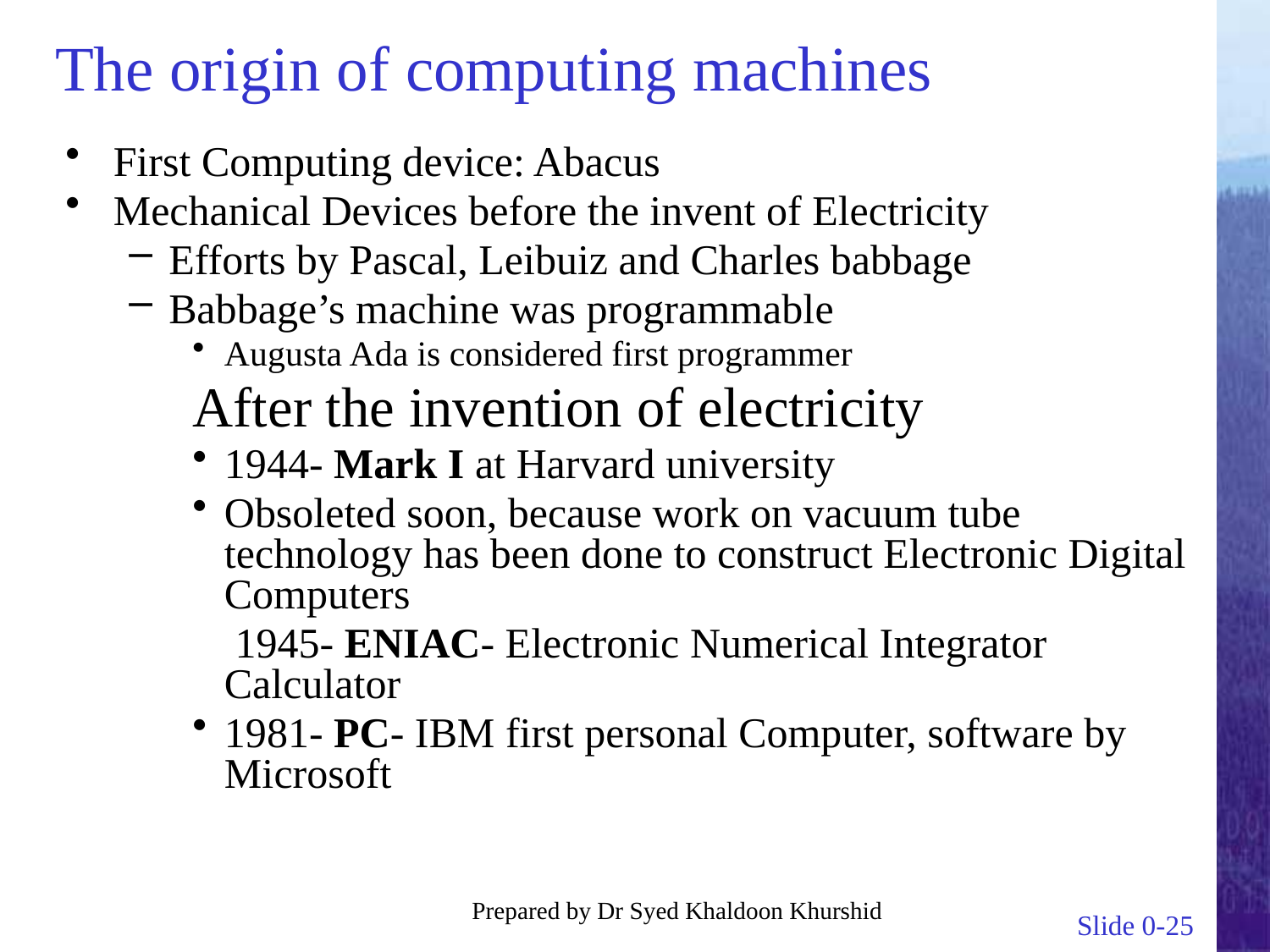

# The origin of computing machines
First Computing device: Abacus
Mechanical Devices before the invent of Electricity
Efforts by Pascal, Leibuiz and Charles babbage
Babbage’s machine was programmable
Augusta Ada is considered first programmer
After the invention of electricity
1944- Mark I at Harvard university
Obsoleted soon, because work on vacuum tube technology has been done to construct Electronic Digital Computers
    1945- ENIAC- Electronic Numerical Integrator Calculator
1981- PC- IBM first personal Computer, software by Microsoft

Prepared by Dr Syed Khaldoon Khurshid